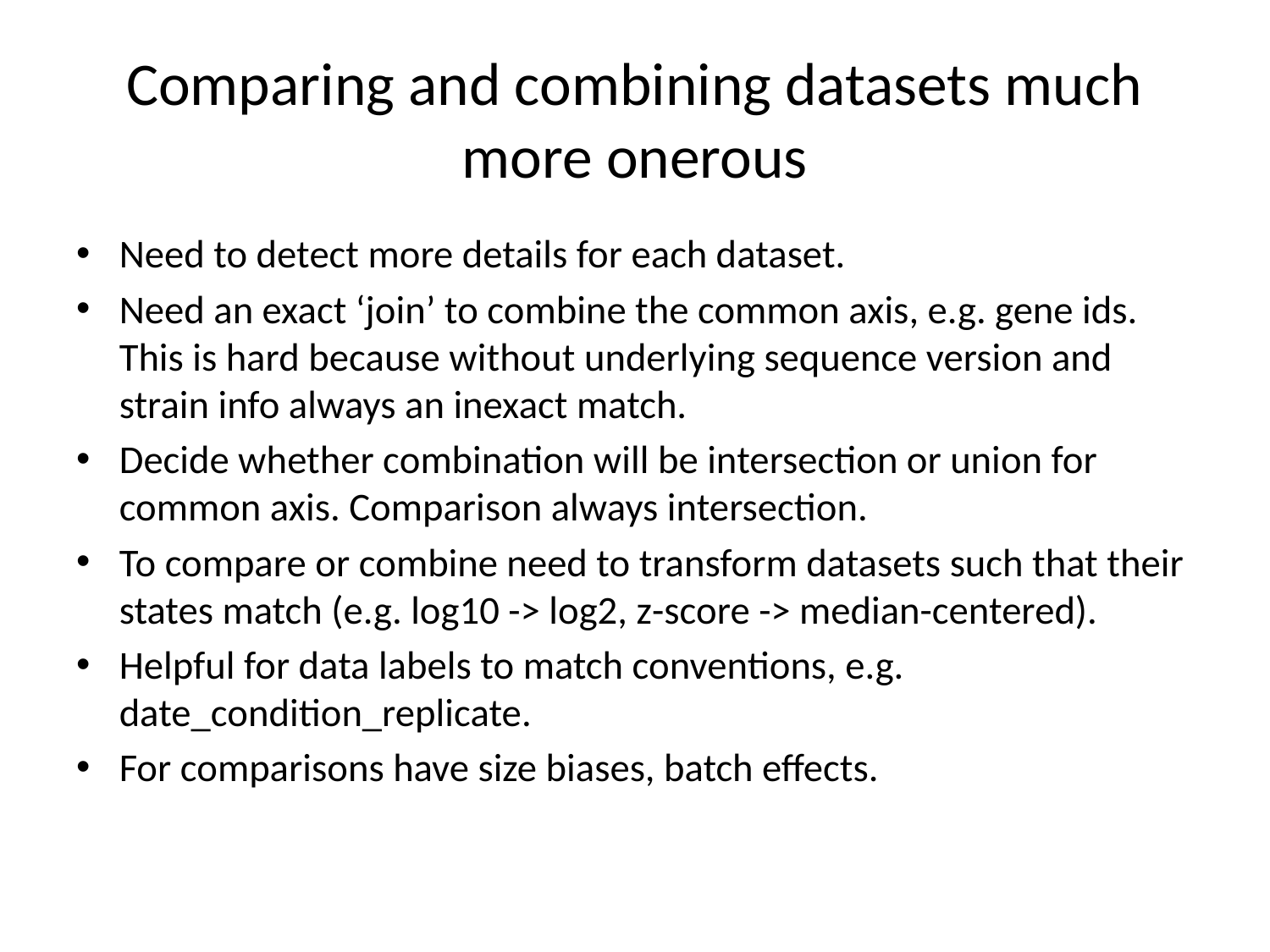

# Comparing and combining datasets much more onerous
Need to detect more details for each dataset.
Need an exact ‘join’ to combine the common axis, e.g. gene ids. This is hard because without underlying sequence version and strain info always an inexact match.
Decide whether combination will be intersection or union for common axis. Comparison always intersection.
To compare or combine need to transform datasets such that their states match (e.g. log10 -> log2, z-score -> median-centered).
Helpful for data labels to match conventions, e.g. date_condition_replicate.
For comparisons have size biases, batch effects.